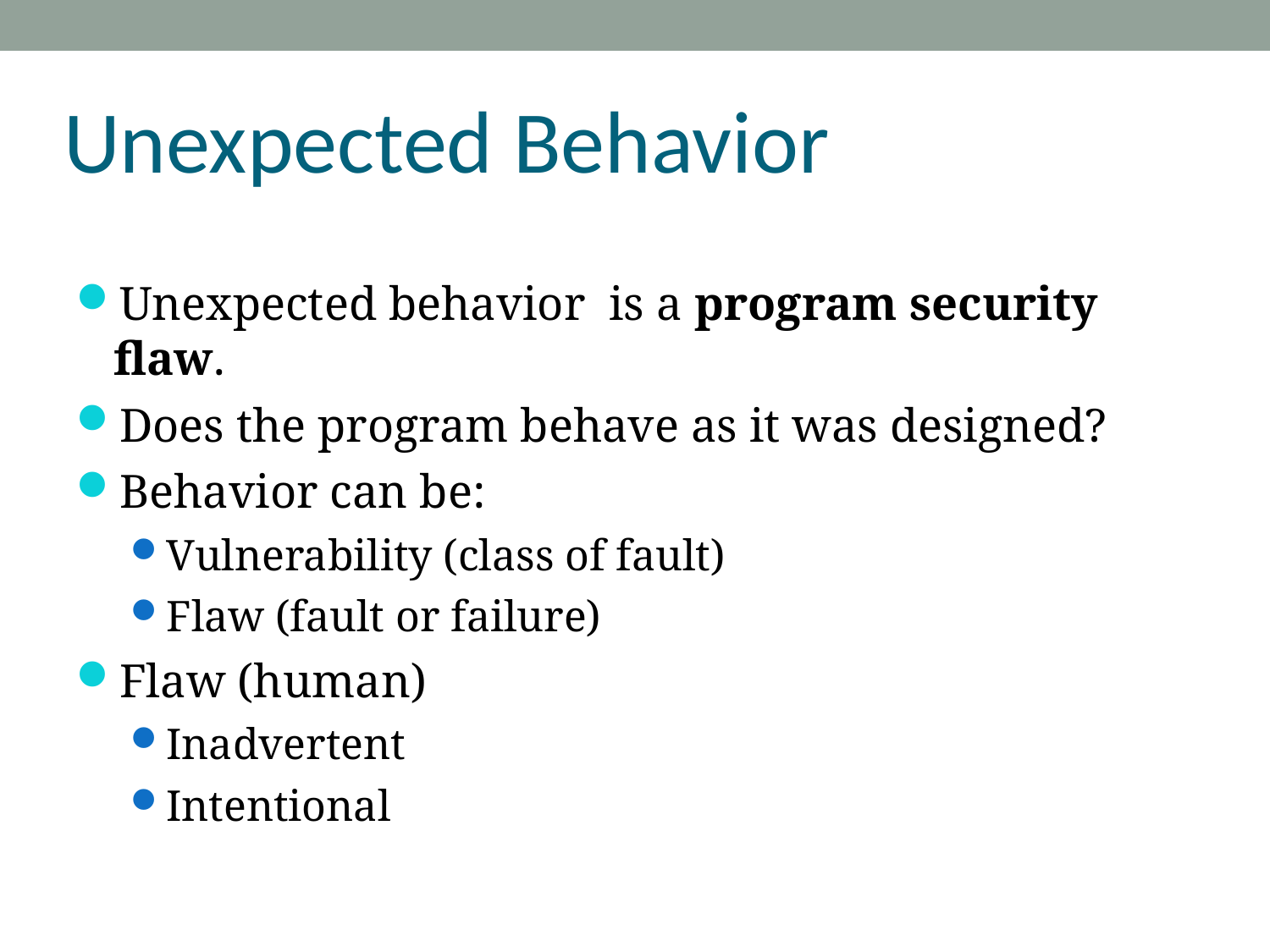

Unexpected Behavior
Unexpected behavior  is a program security flaw.
Does the program behave as it was designed?
Behavior can be:
Vulnerability (class of fault)
Flaw (fault or failure)
Flaw (human)
Inadvertent
Intentional